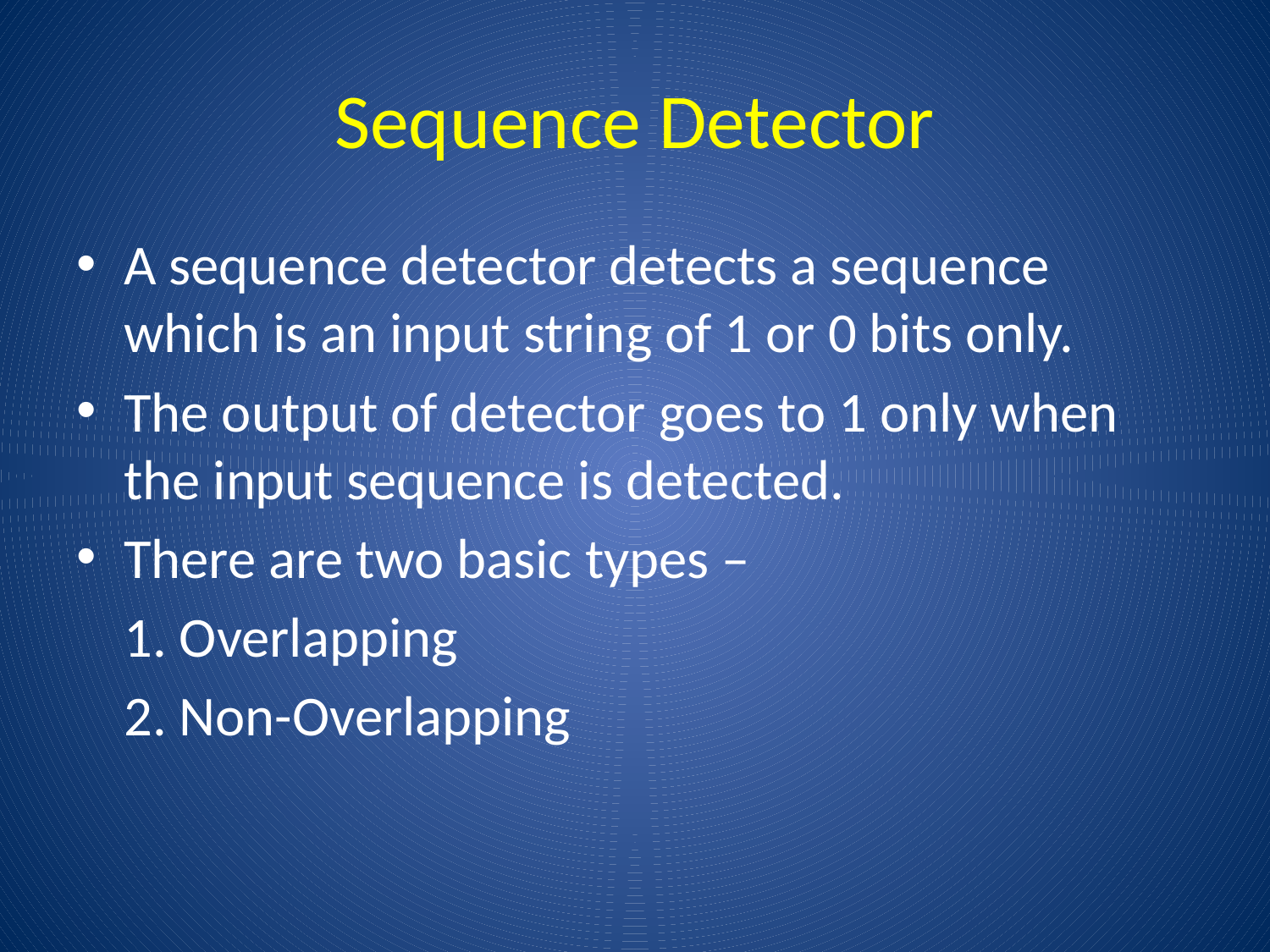

# Sequence Detector
A sequence detector detects a sequence which is an input string of 1 or 0 bits only.
The output of detector goes to 1 only when the input sequence is detected.
There are two basic types –
	1. Overlapping
	2. Non-Overlapping